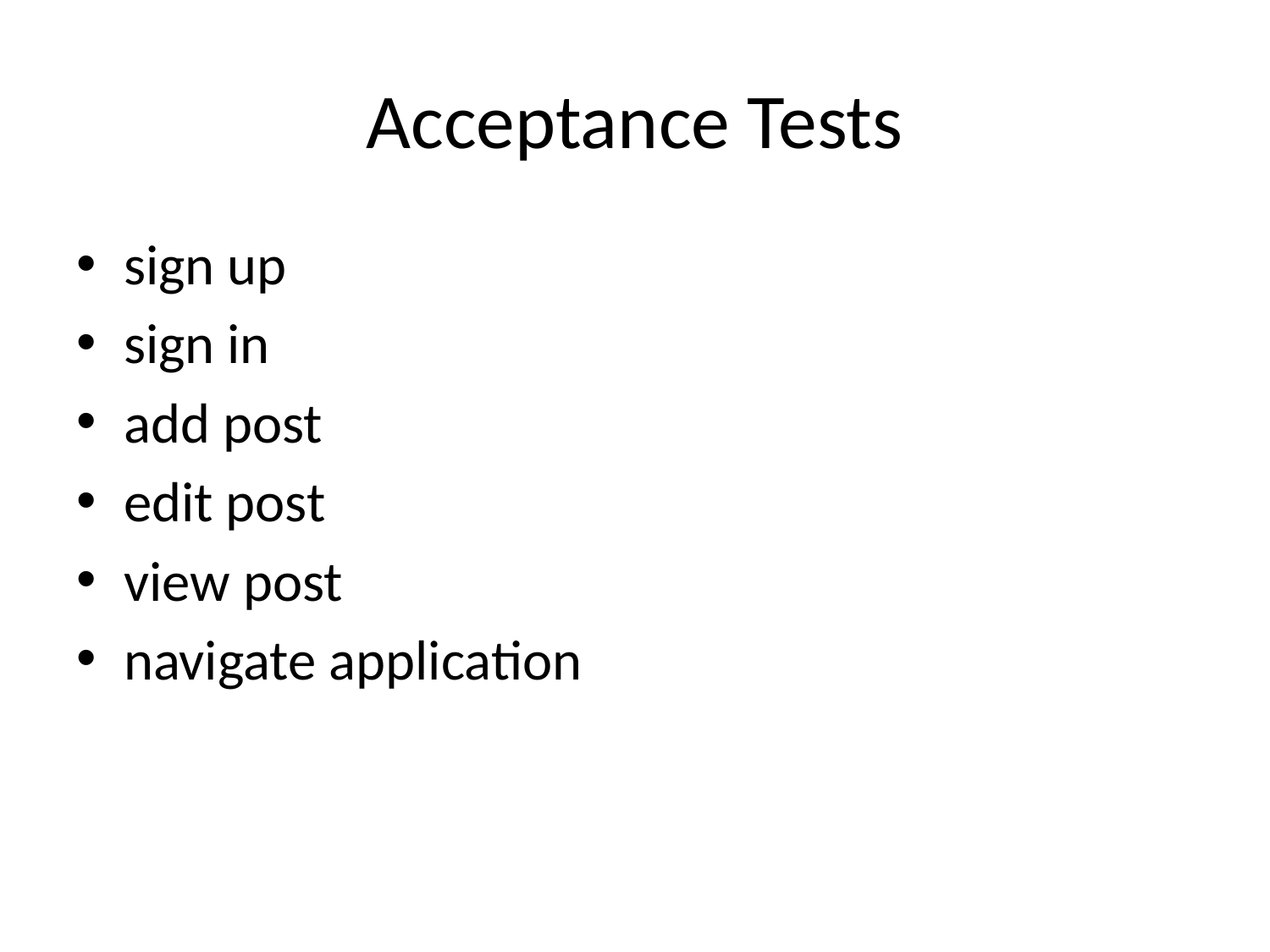

# Acceptance Tests
sign up
sign in
add post
edit post
view post
navigate application